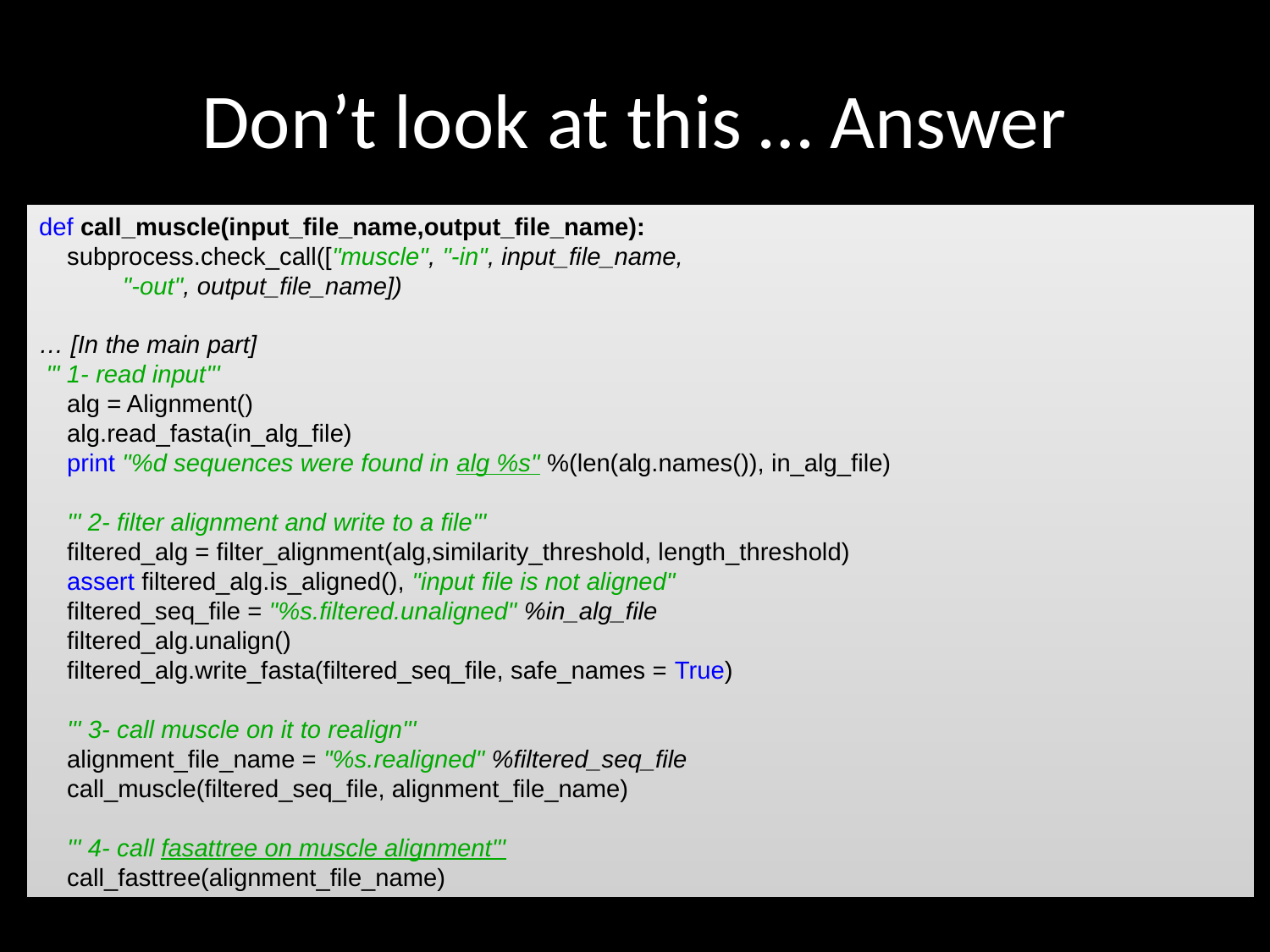

# Don’t look at this … Answer
def call_muscle(input_file_name,output_file_name):
    subprocess.check_call(["muscle", "-in", input_file_name,
            "-out", output_file_name])

… [In the main part]
 ''' 1- read input'''
    alg = Alignment()
    alg.read_fasta(in_alg_file)
    print "%d sequences were found in alg %s" %(len(alg.names()), in_alg_file)

    ''' 2- filter alignment and write to a file'''
    filtered_alg = filter_alignment(alg,similarity_threshold, length_threshold)
    assert filtered_alg.is_aligned(), "input file is not aligned"
    filtered_seq_file = "%s.filtered.unaligned" %in_alg_file
    filtered_alg.unalign()
    filtered_alg.write_fasta(filtered_seq_file, safe_names = True)

    ''' 3- call muscle on it to realign'''
    alignment_file_name = "%s.realigned" %filtered_seq_file
    call_muscle(filtered_seq_file, alignment_file_name)

    ''' 4- call fasattree on muscle alignment'''
    call_fasttree(alignment_file_name)